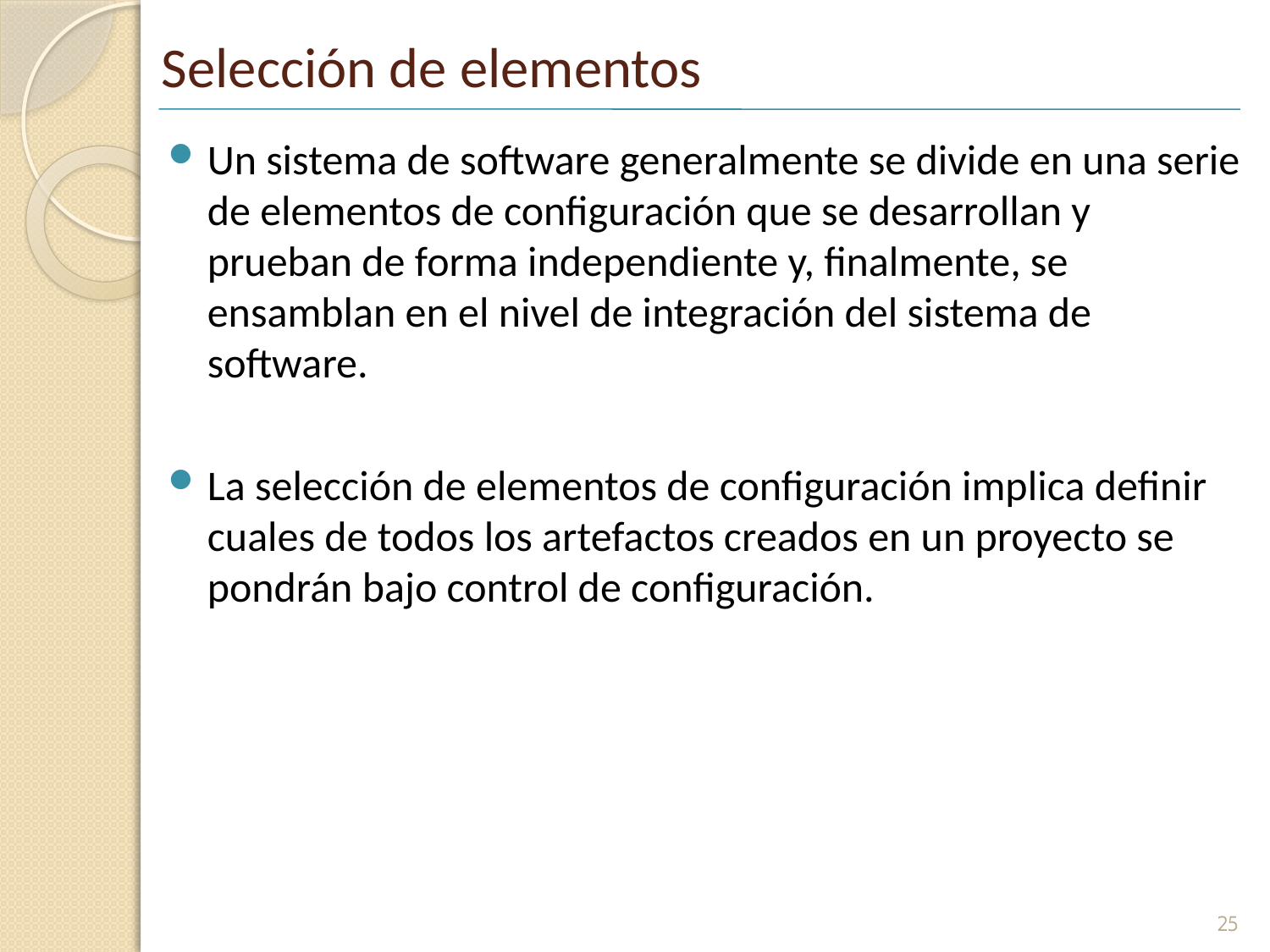

# Selección de elementos
Un sistema de software generalmente se divide en una serie de elementos de configuración que se desarrollan y prueban de forma independiente y, finalmente, se ensamblan en el nivel de integración del sistema de software.

La selección de elementos de configuración implica definir cuales de todos los artefactos creados en un proyecto se pondrán bajo control de configuración.
25